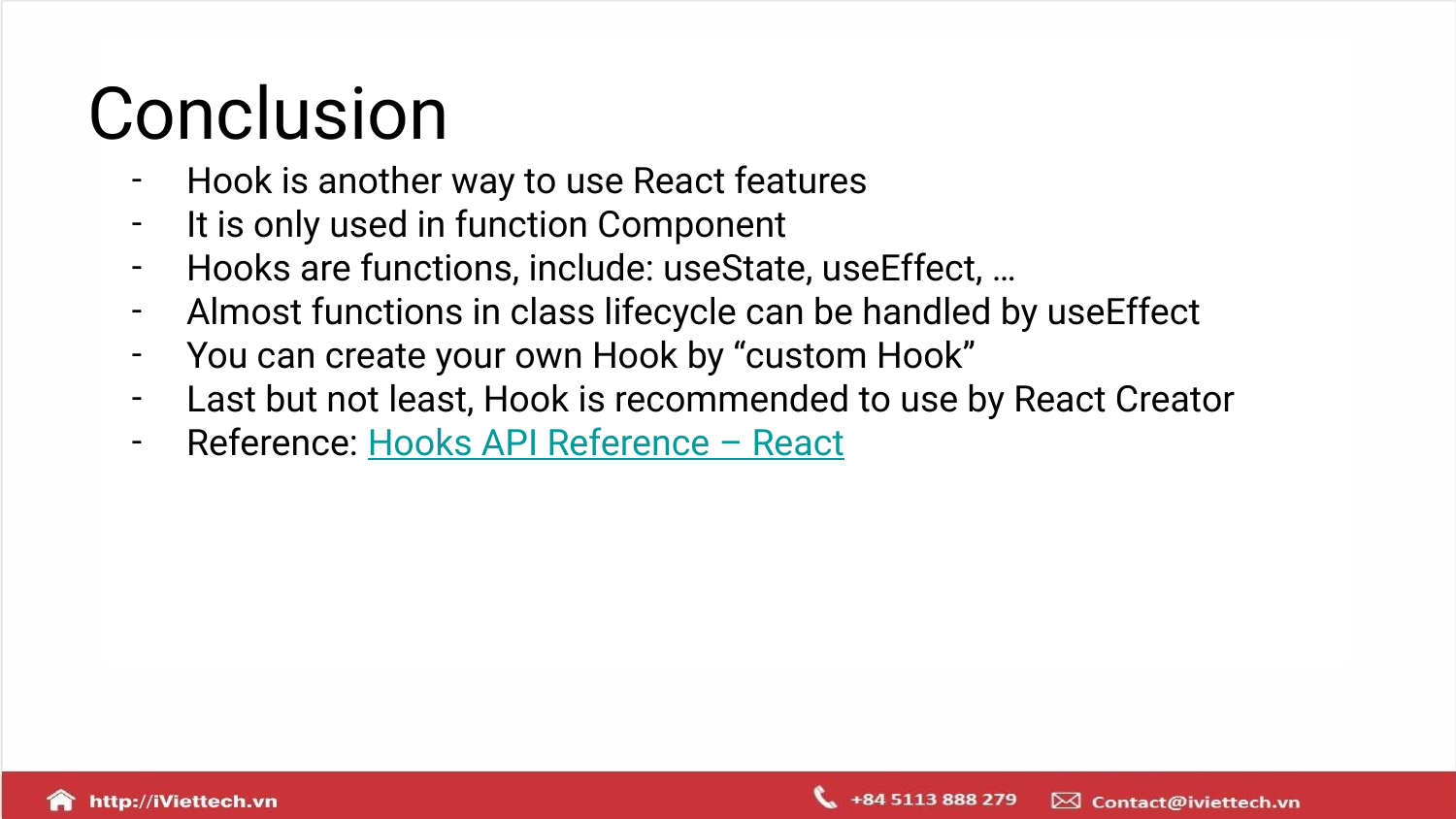

# Conclusion
Hook is another way to use React features
It is only used in function Component
Hooks are functions, include: useState, useEffect, …
Almost functions in class lifecycle can be handled by useEffect
You can create your own Hook by “custom Hook”
Last but not least, Hook is recommended to use by React Creator
Reference: Hooks API Reference – React